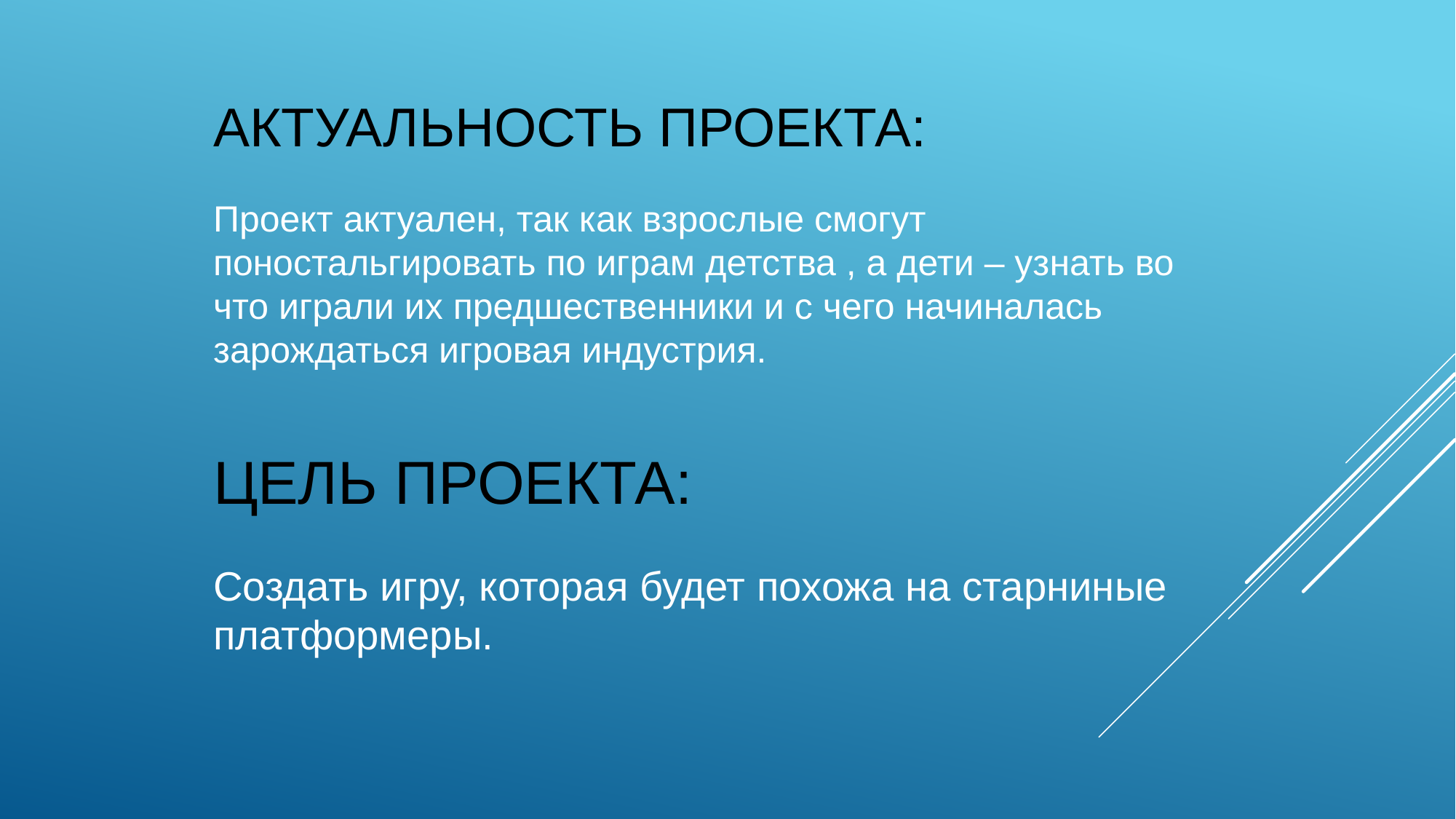

# Актуальность проекта:
Проект актуален, так как взрослые смогут поностальгировать по играм детства , а дети – узнать во что играли их предшественники и с чего начиналась зарождаться игровая индустрия.
Цель проекта:
Создать игру, которая будет похожа на старниные платформеры.